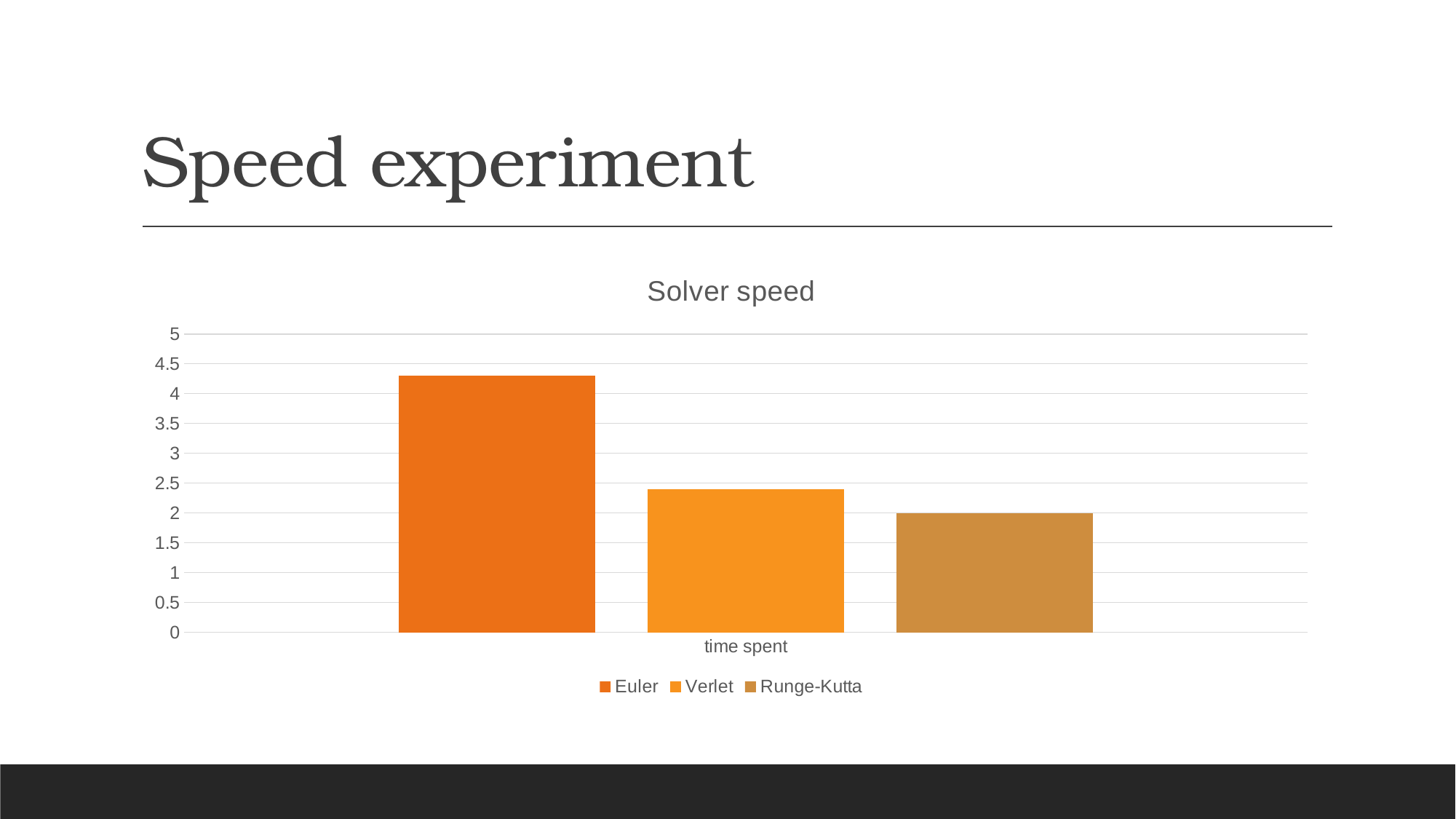

# Speed experiment

### Chart: Solver speed

| Category | Euler | Verlet | Runge-Kutta |
|---|---|---|---|
| time spent | 4.3 | 2.4 | 2.0 |